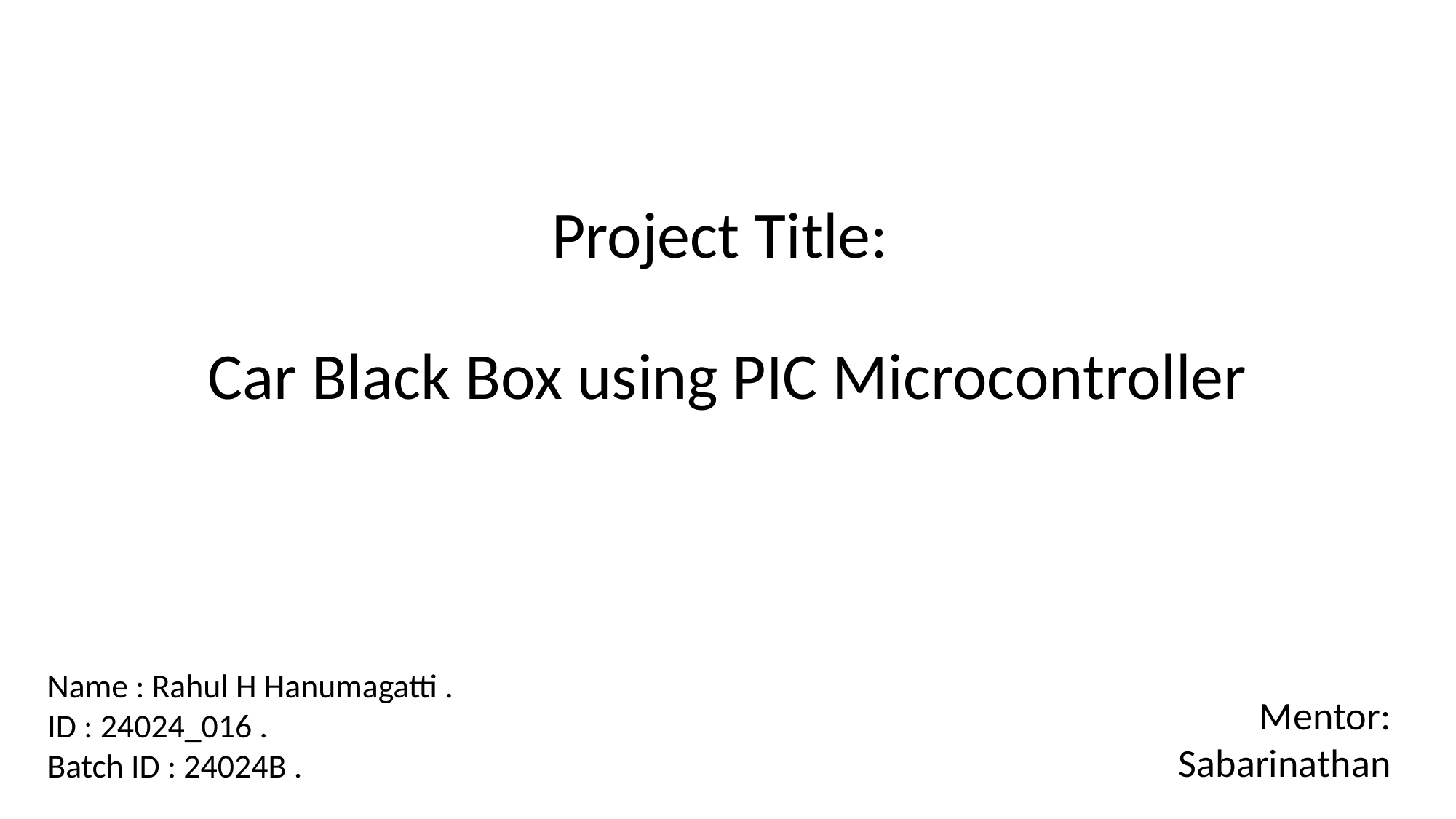

# Project Title: Car Black Box using PIC Microcontroller

Name : Rahul H Hanumagatti .
ID : 24024_016 .
Batch ID : 24024B .
Mentor:
Sabarinathan